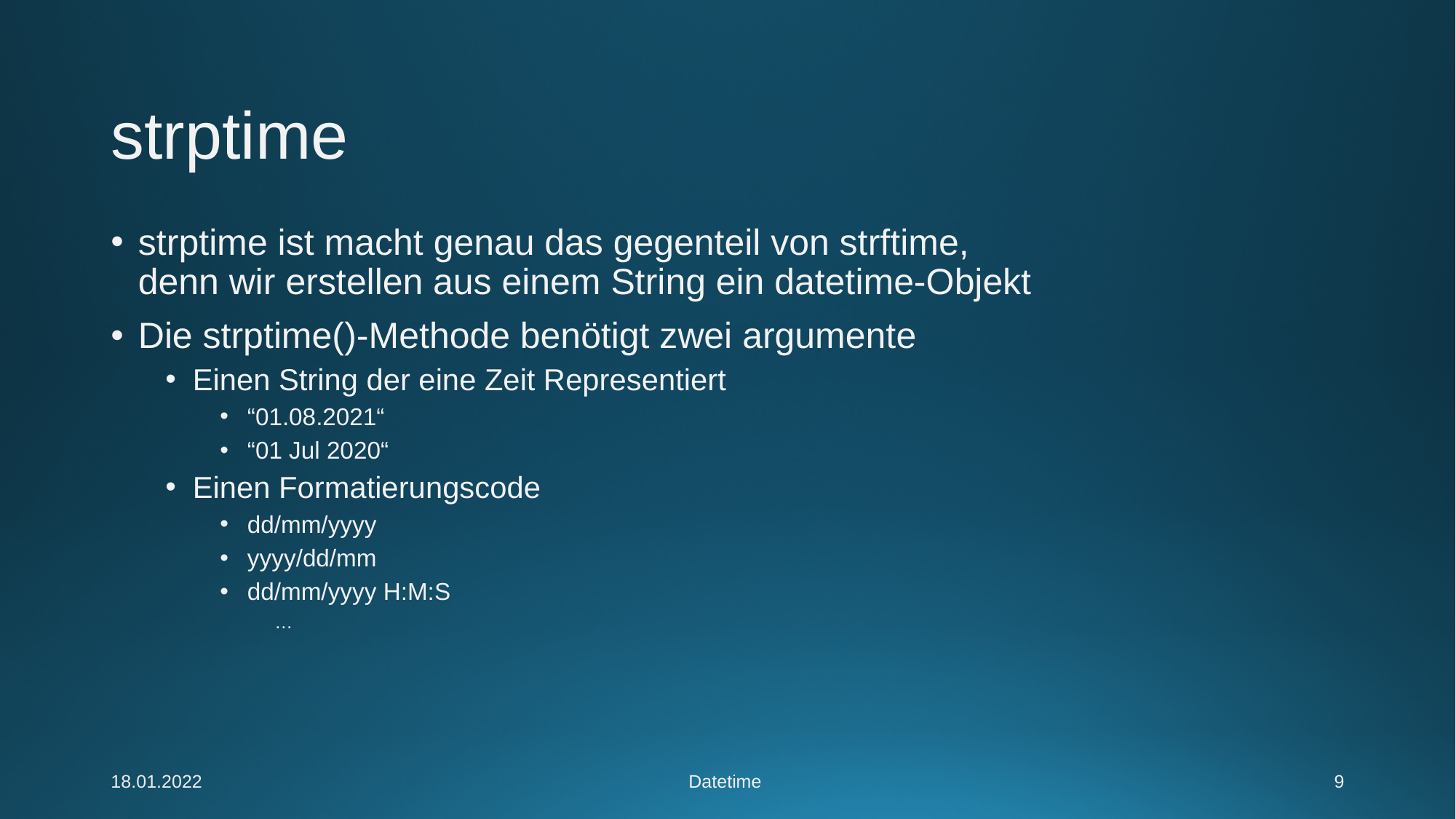

# strptime
strptime ist macht genau das gegenteil von strftime, denn wir erstellen aus einem String ein datetime-Objekt
Die strptime()-Methode benötigt zwei argumente
Einen String der eine Zeit Representiert
“01.08.2021“
“01 Jul 2020“
Einen Formatierungscode
dd/mm/yyyy
yyyy/dd/mm
dd/mm/yyyy H:M:S
	…

18.01.2022
Datetime
9